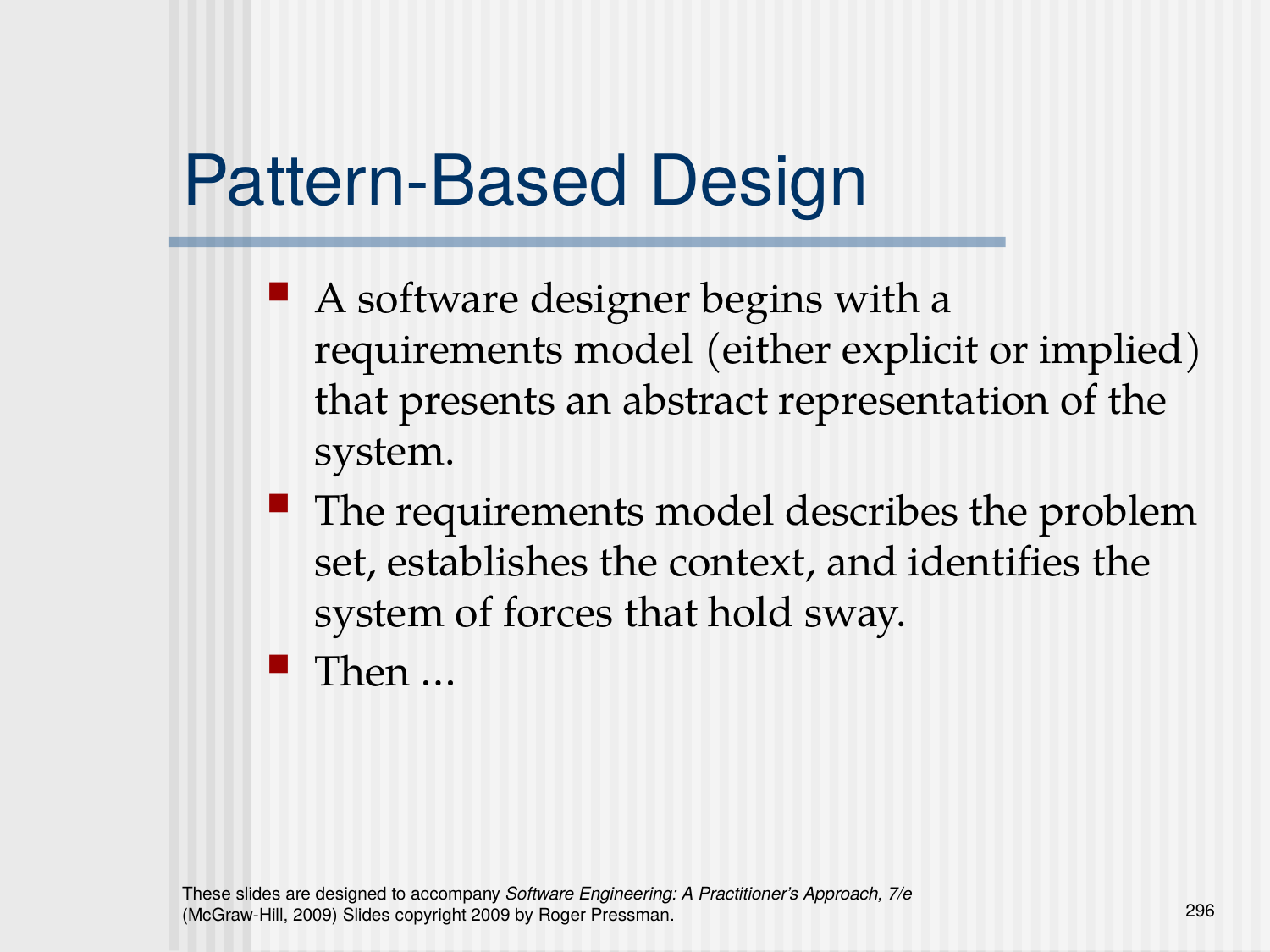

# Pattern-Based Design
A software designer begins with a requirements model (either explicit or implied) that presents an abstract representation of the system.
The requirements model describes the problem set, establishes the context, and identifies the system of forces that hold sway.
Then …
These slides are designed to accompany Software Engineering: A Practitioner’s Approach, 7/e (McGraw-Hill, 2009) Slides copyright 2009 by Roger Pressman.
296